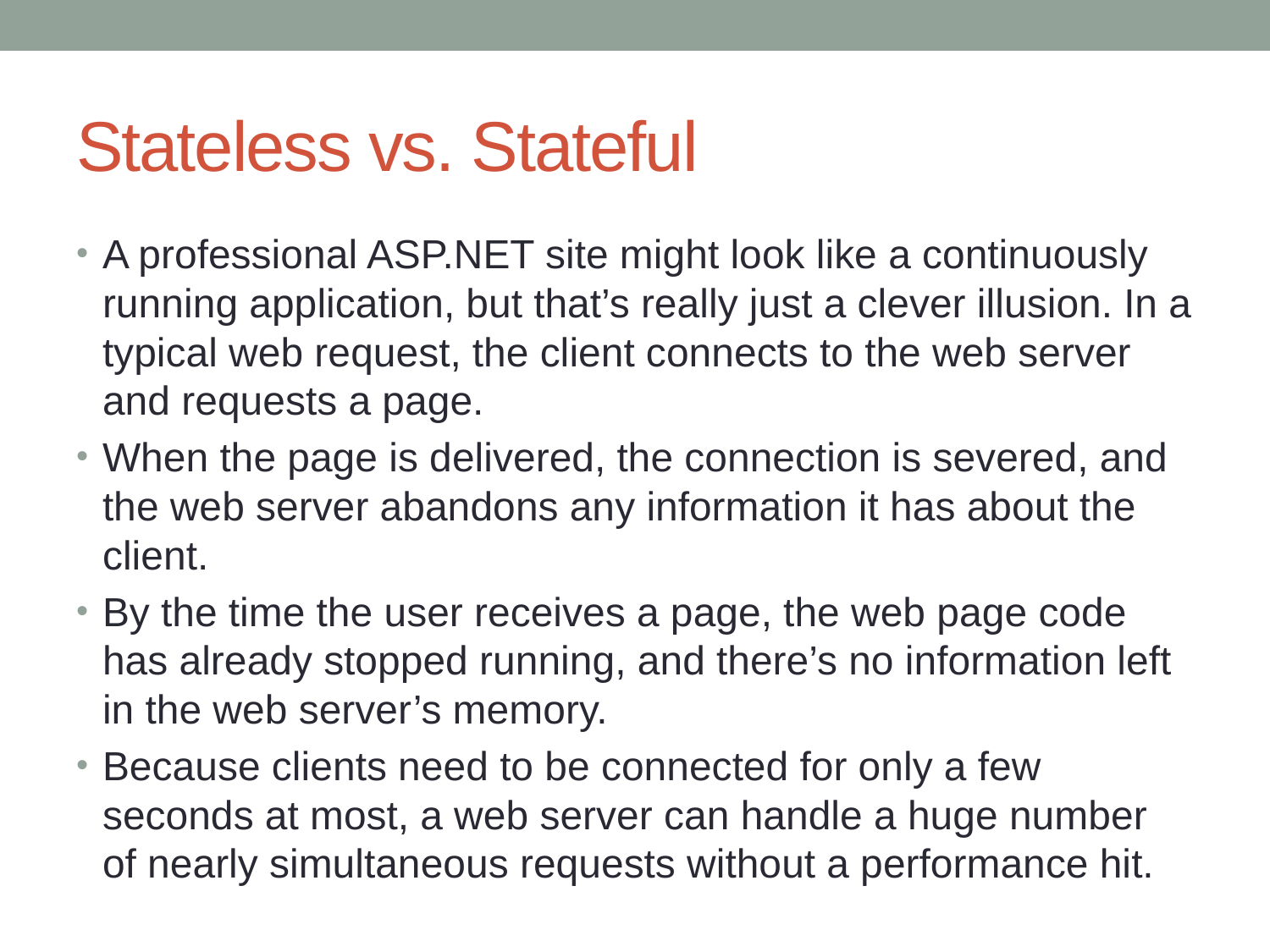

# Stateless vs. Stateful
A professional ASP.NET site might look like a continuously running application, but that’s really just a clever illusion. In a typical web request, the client connects to the web server and requests a page.
When the page is delivered, the connection is severed, and the web server abandons any information it has about the client.
By the time the user receives a page, the web page code has already stopped running, and there’s no information left in the web server’s memory.
Because clients need to be connected for only a few seconds at most, a web server can handle a huge number of nearly simultaneous requests without a performance hit.